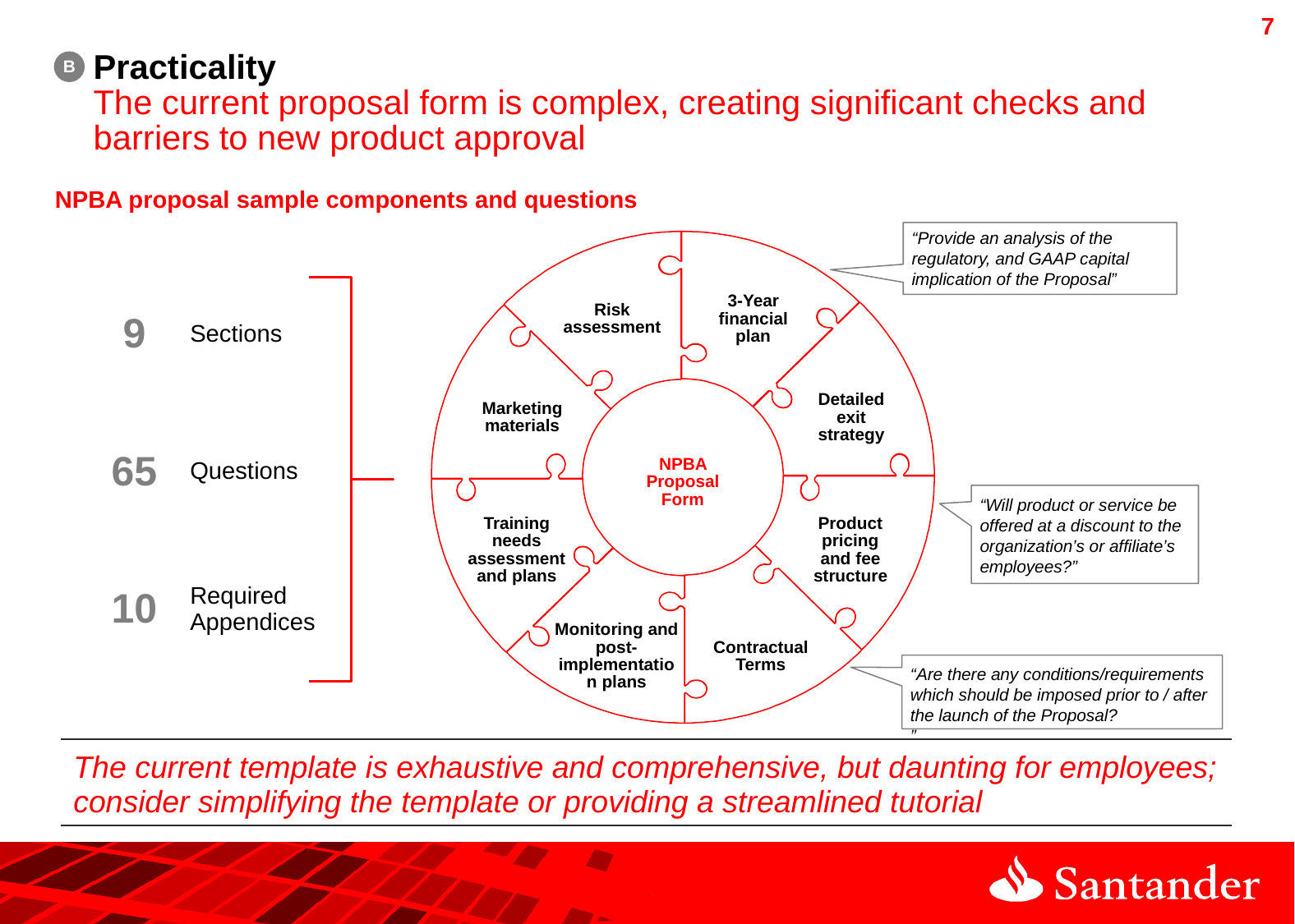

B
# Practicality The current proposal form is complex, creating significant checks and barriers to new product approval
NPBA proposal sample components and questions
“Provide an analysis of the regulatory, and GAAP capital implication of the Proposal”

3-Year financial plan
Risk
assessment
Detailed exit strategy
Marketing materials
NPBA Proposal Form
Training needs assessment and plans
Product pricing and fee structure
Monitoring and post-implementation plans
Contractual Terms
| 9 | Sections |
| --- | --- |
| 65 | Questions |
| 10 | Required Appendices |

“Will product or service be offered at a discount to the organization’s or affiliate’s employees?”
“Are there any conditions/requirements which should be imposed prior to / after the launch of the Proposal?
”
| The current template is exhaustive and comprehensive, but daunting for employees; consider simplifying the template or providing a streamlined tutorial |
| --- |